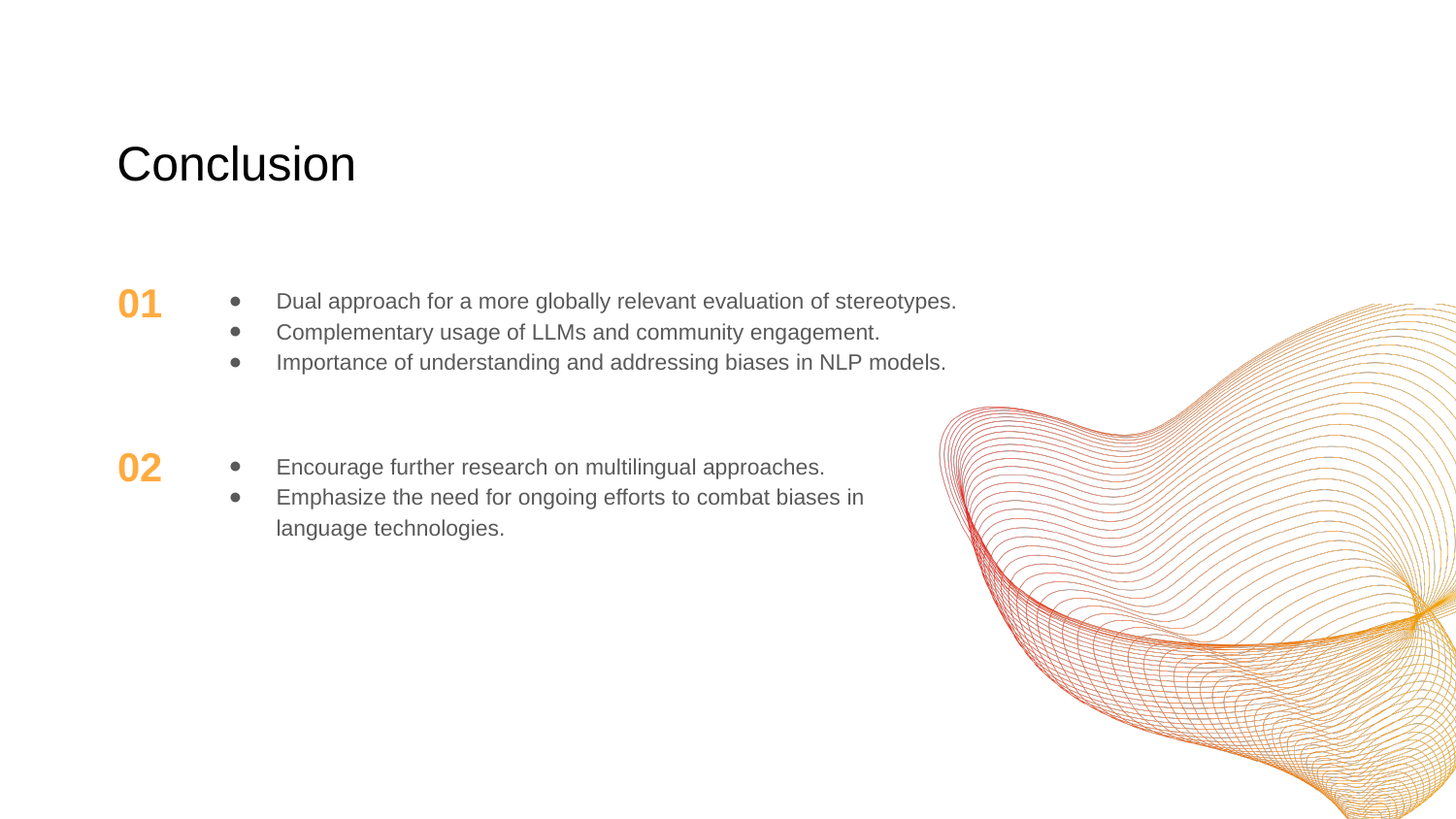

# Conclusion
Dual approach for a more globally relevant evaluation of stereotypes.
Complementary usage of LLMs and community engagement.
Importance of understanding and addressing biases in NLP models.

Encourage further research on multilingual approaches.
Emphasize the need for ongoing efforts to combat biases in language technologies.